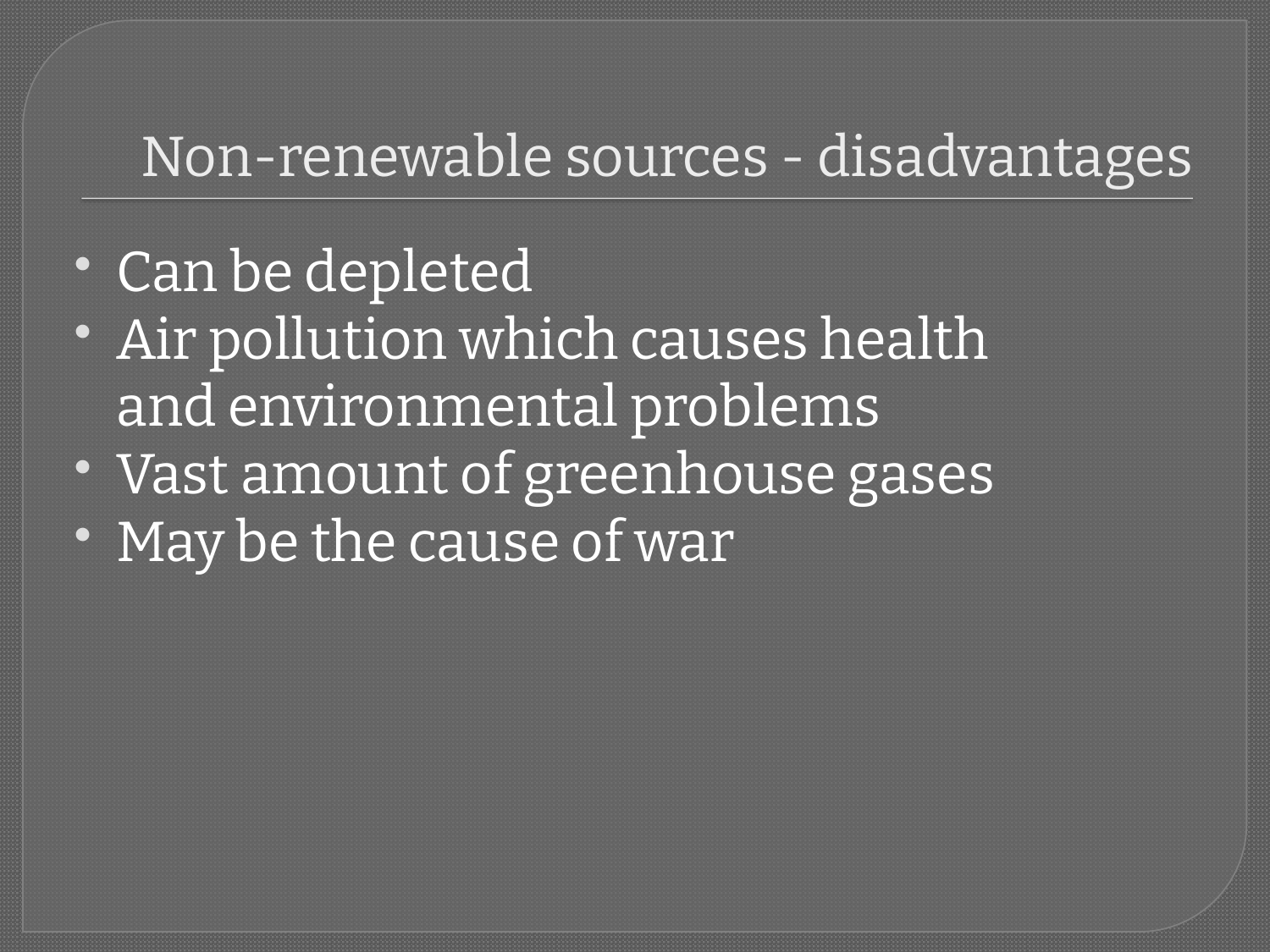

# Non-renewable sources - disadvantages
Can be depleted
Air pollution which causes health
and environmental problems
Vast amount of greenhouse gases
May be the cause of war